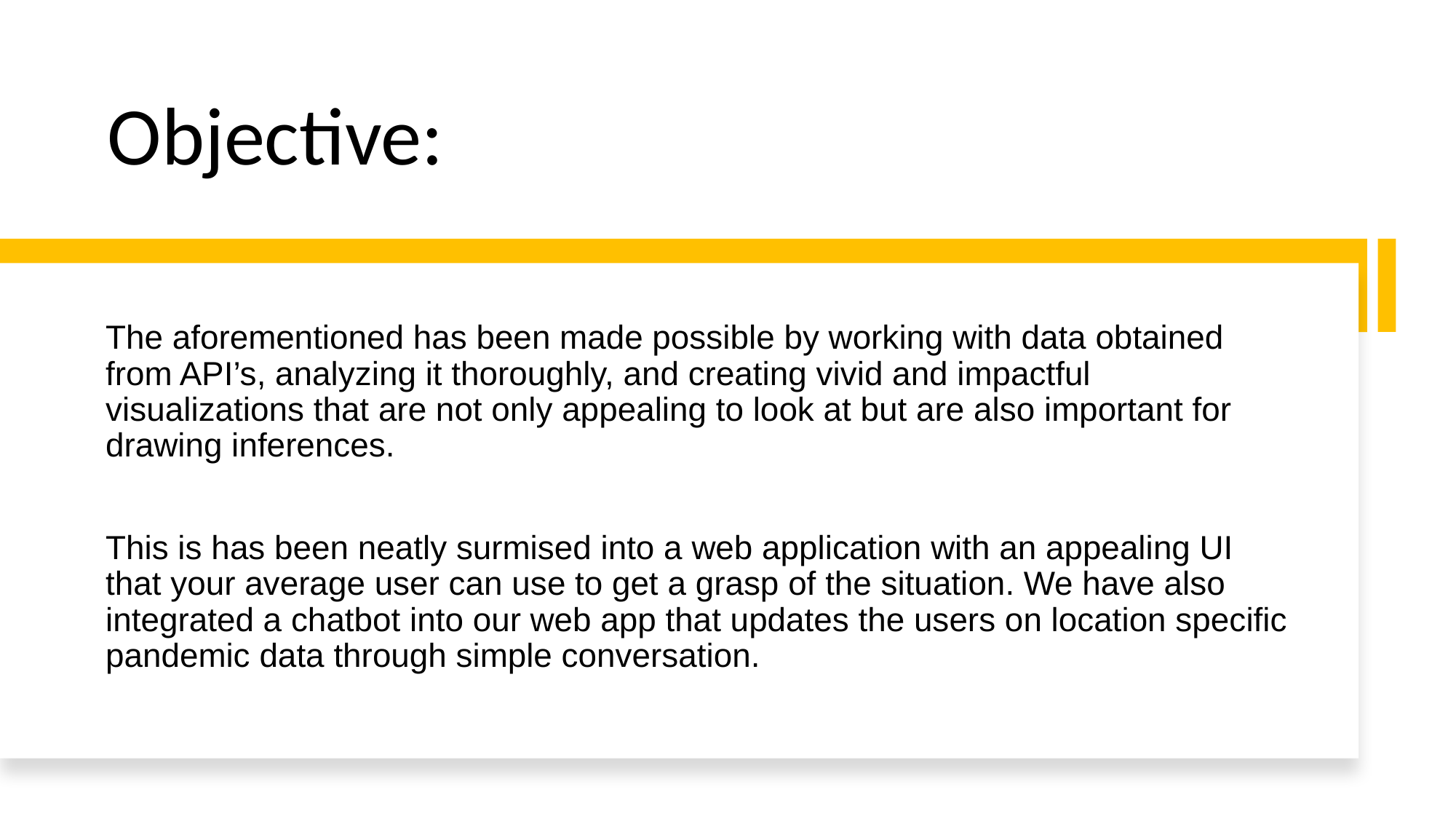

# Objective:

The aforementioned has been made possible by working with data obtained from API’s, analyzing it thoroughly, and creating vivid and impactful visualizations that are not only appealing to look at but are also important for drawing inferences.

This is has been neatly surmised into a web application with an appealing UI that your average user can use to get a grasp of the situation. We have also integrated a chatbot into our web app that updates the users on location specific pandemic data through simple conversation.